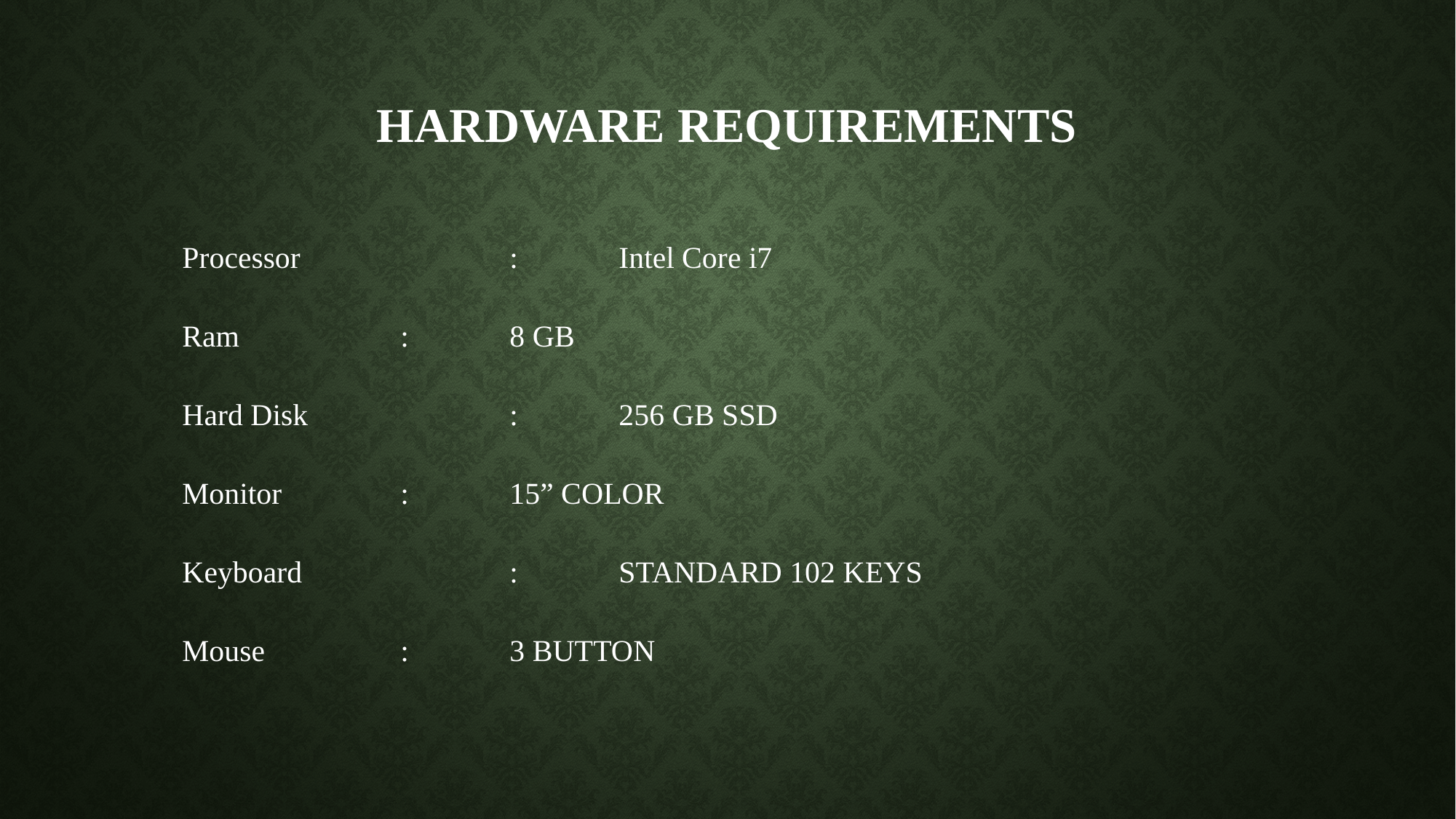

# HARDWARE REQUIREMENTS
Processor		:	Intel Core i7

Ram		:	8 GB

Hard Disk		:	256 GB SSD

Monitor		:	15” COLOR

Keyboard		:	STANDARD 102 KEYS

Mouse		:	3 BUTTON